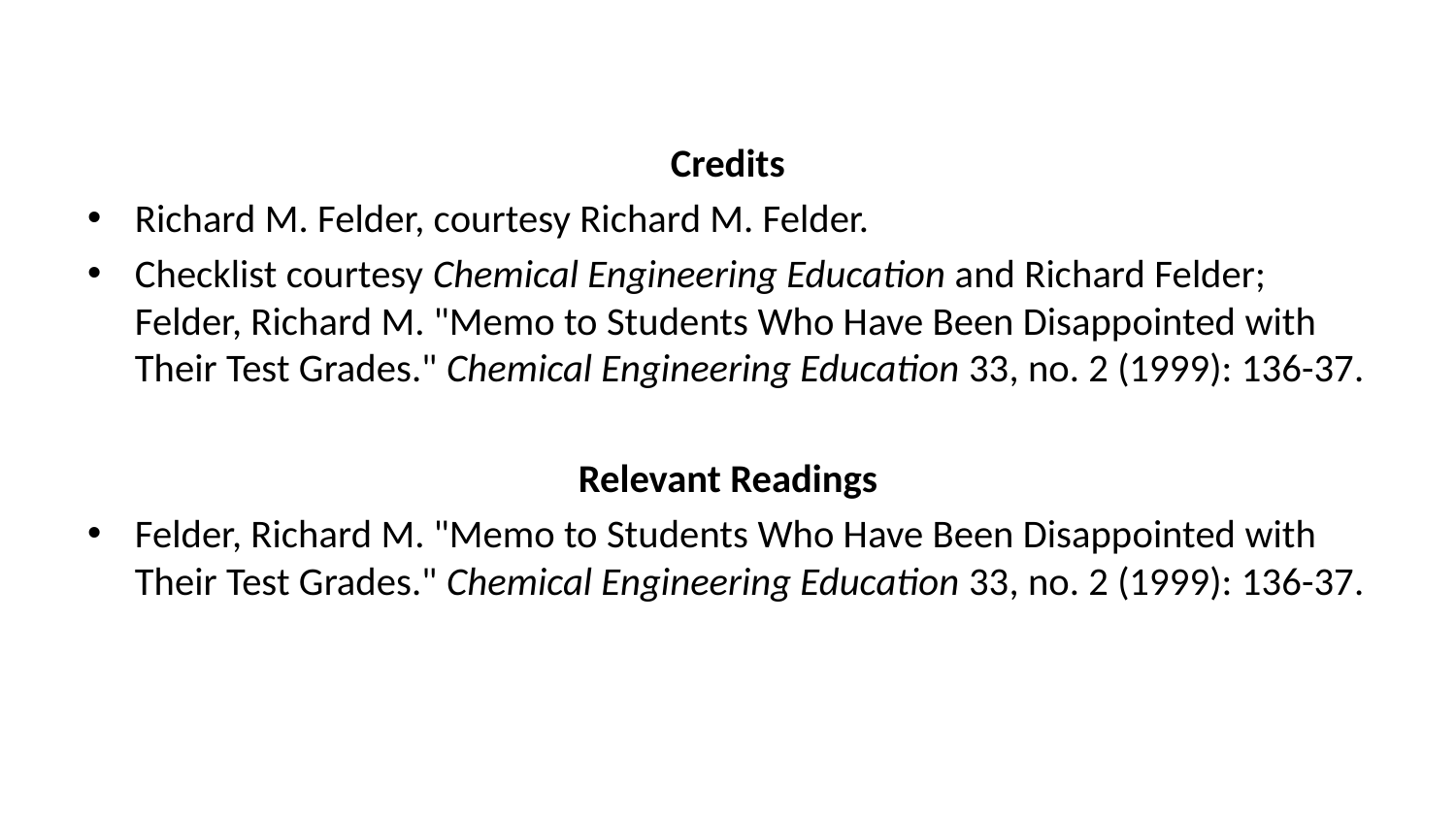

Credits
Richard M. Felder, courtesy Richard M. Felder.
Checklist courtesy Chemical Engineering Education and Richard Felder; Felder, Richard M. "Memo to Students Who Have Been Disappointed with Their Test Grades." Chemical Engineering Education 33, no. 2 (1999): 136-37.

Relevant Readings
Felder, Richard M. "Memo to Students Who Have Been Disappointed with Their Test Grades." Chemical Engineering Education 33, no. 2 (1999): 136-37.